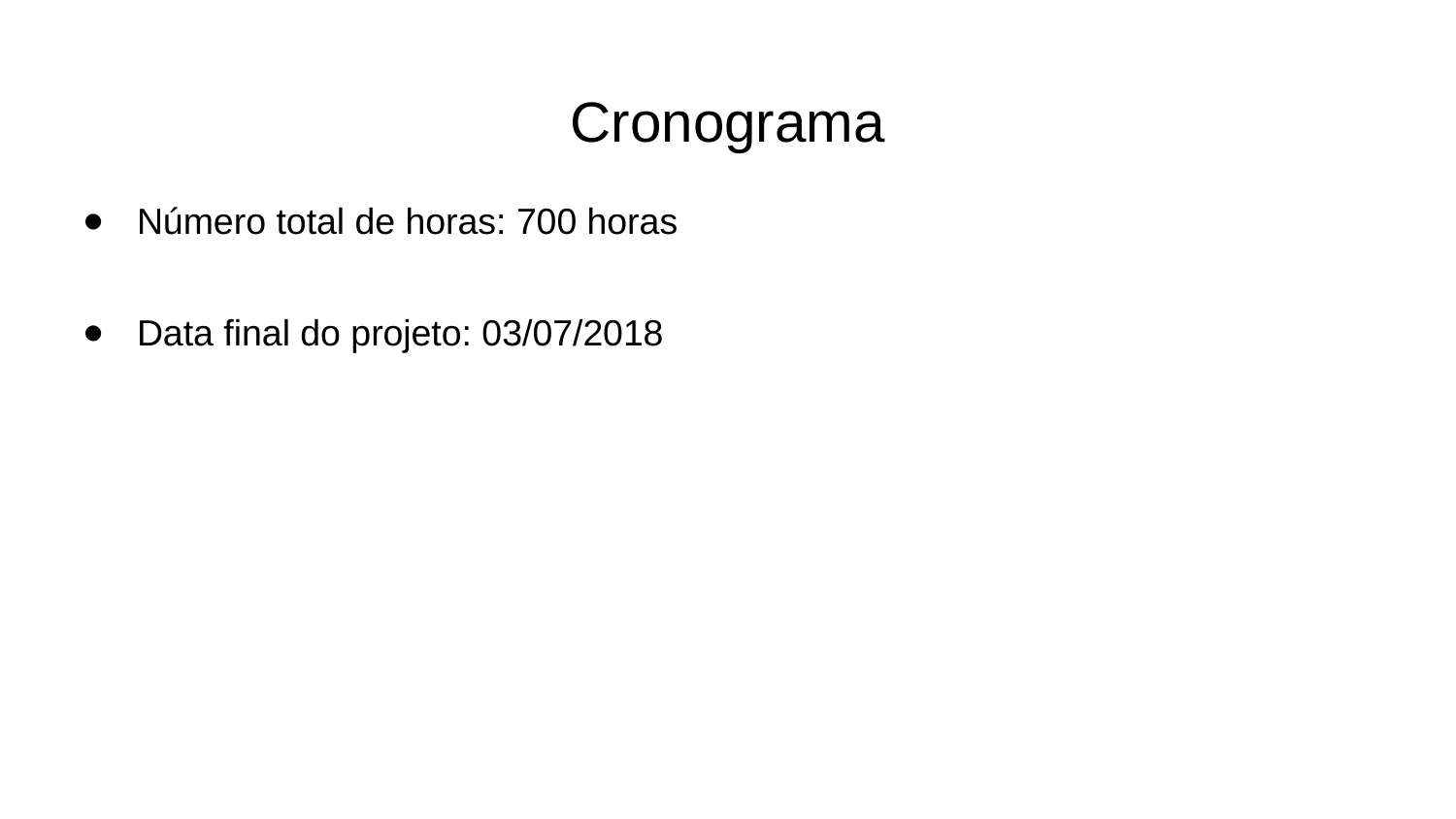

# Cronograma
Número total de horas: 700 horas

Data final do projeto: 03/07/2018